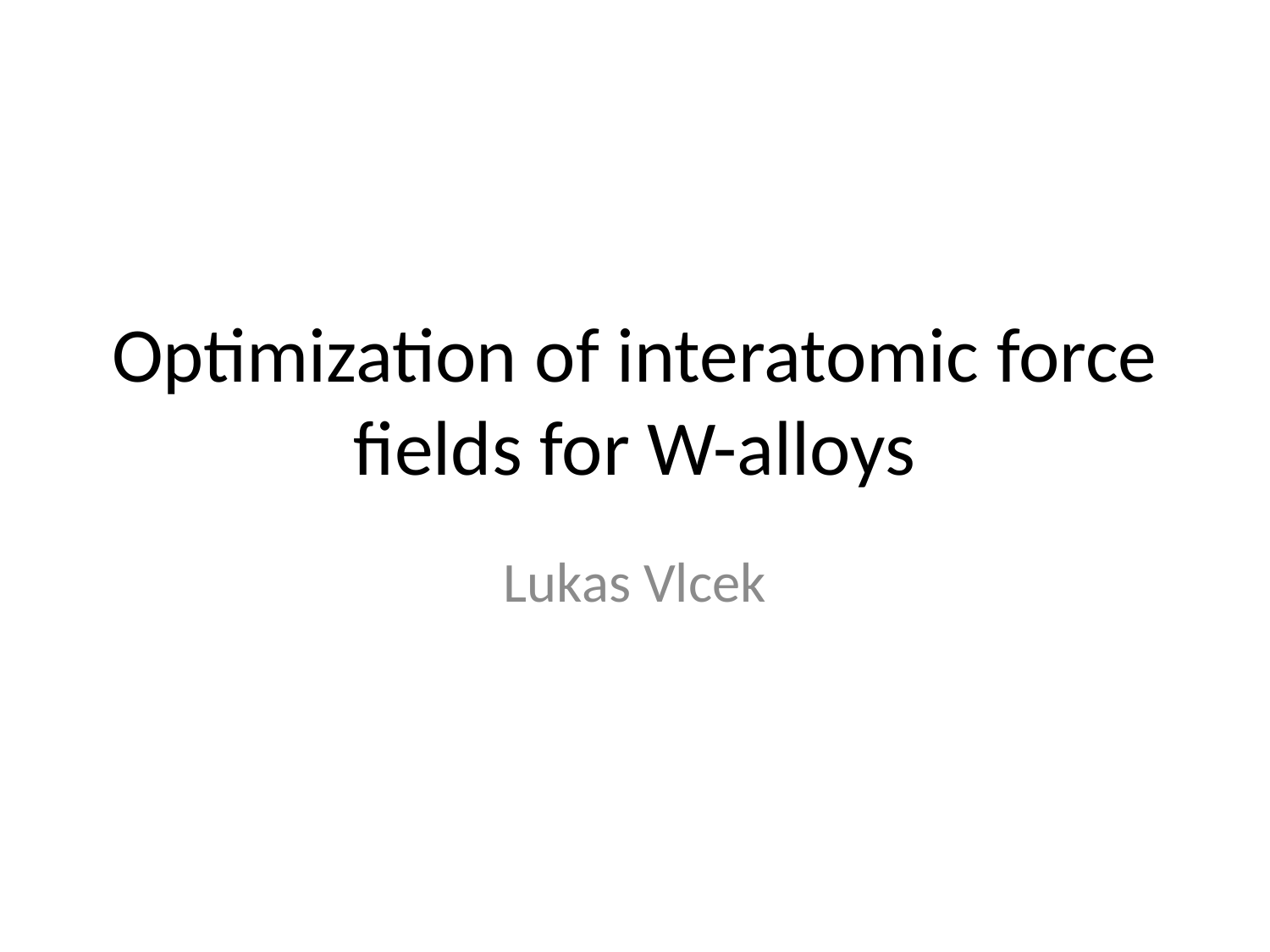

# Optimization of interatomic force fields for W-alloys
Lukas Vlcek